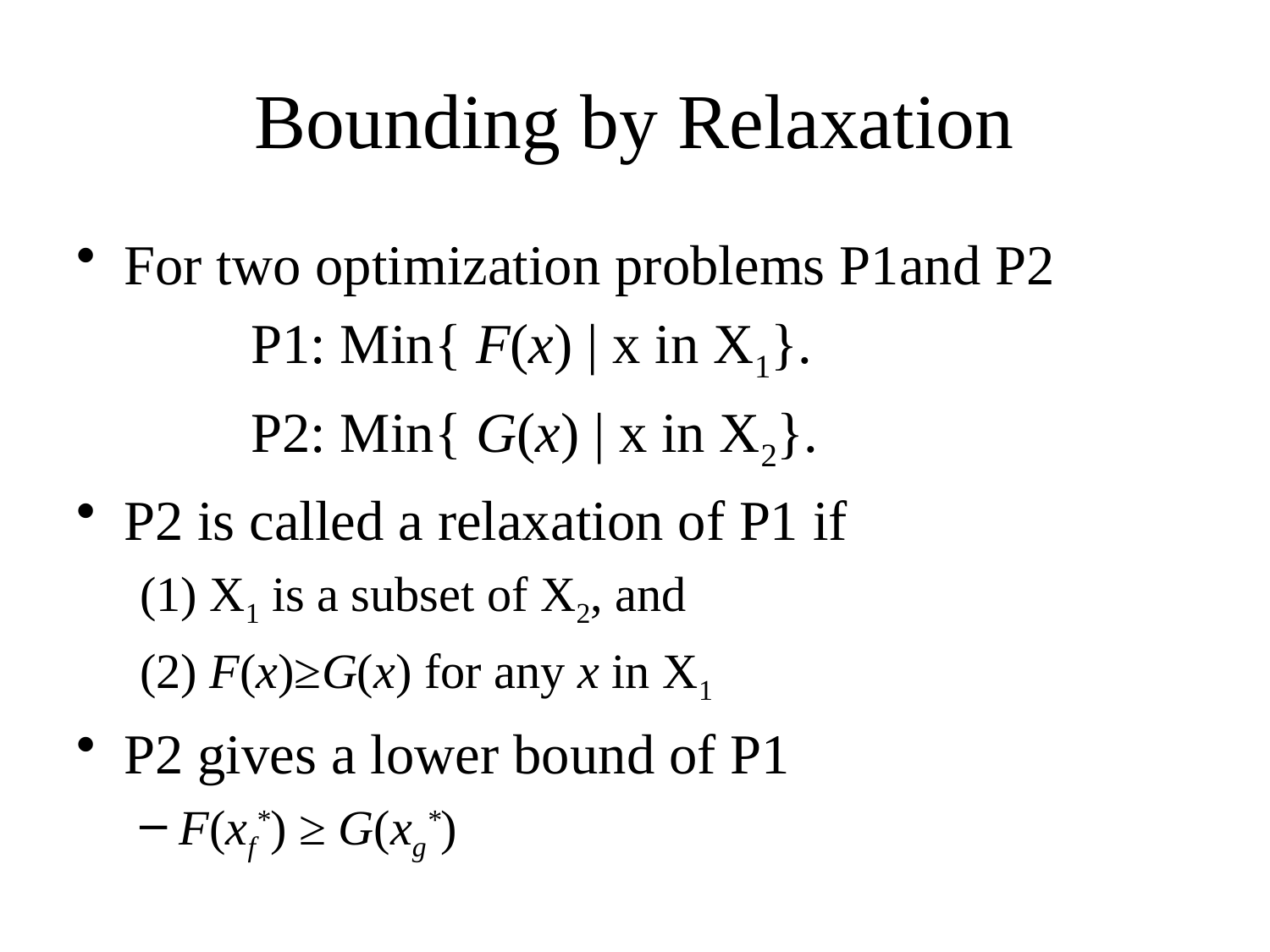

# Bounding by Relaxation
For two optimization problems P1and P2
		P1: Min{ F(x) | x in X1}.
		P2: Min{ G(x) | x in X2}.
P2 is called a relaxation of P1 if
(1) X1 is a subset of X2, and
(2) F(x)≥G(x) for any x in X1
P2 gives a lower bound of P1
F(xf*) ≥ G(xg*)